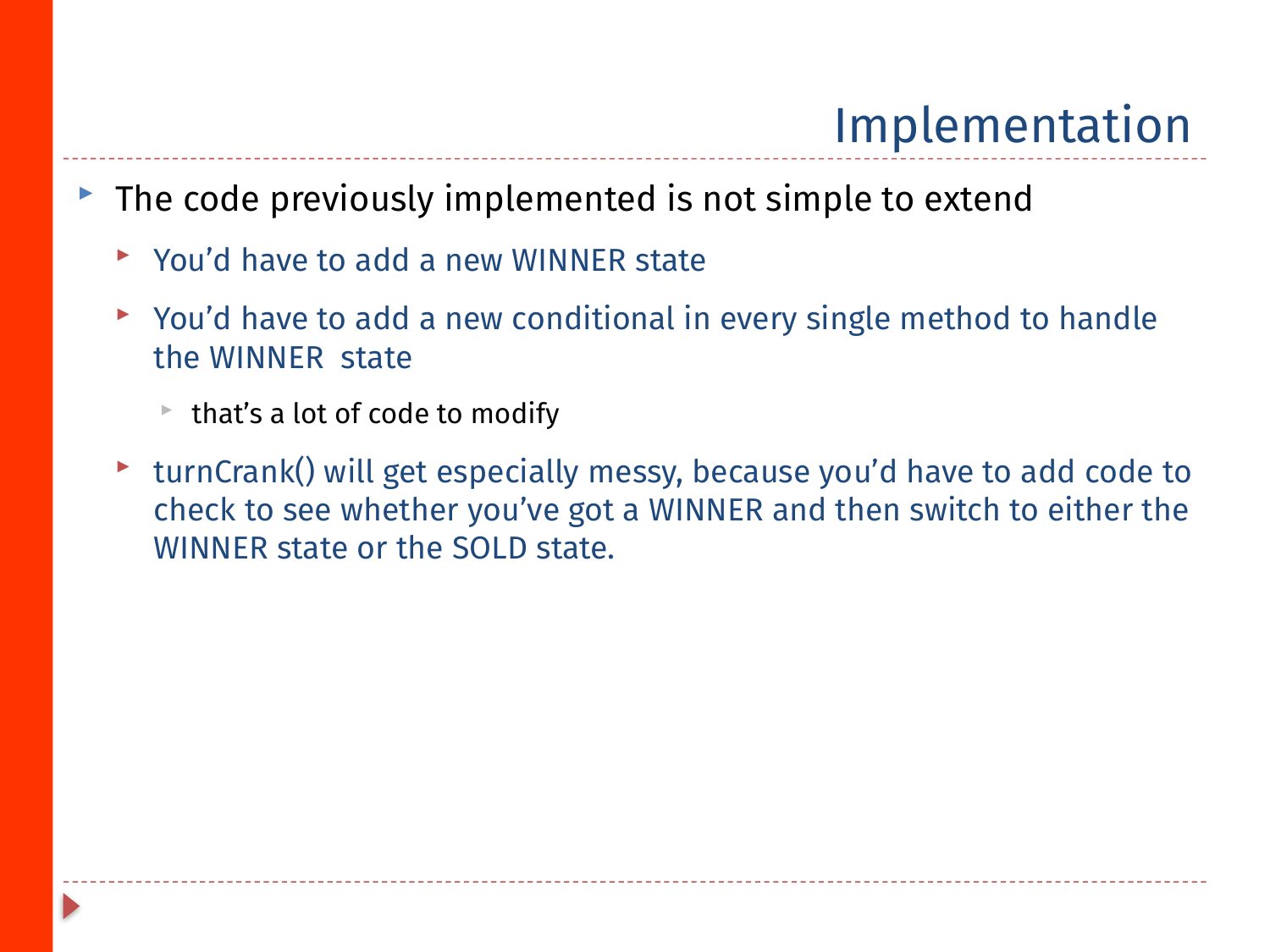

# Implementation
The code previously implemented is not simple to extend
You’d have to add a new WINNER state
You’d have to add a new conditional in every single method to handle the WINNER  state
that’s a lot of code to modify
turnCrank() will get especially messy, because you’d have to add code to check to see whether you’ve got a WINNER and then switch to either the WINNER state or the SOLD state.